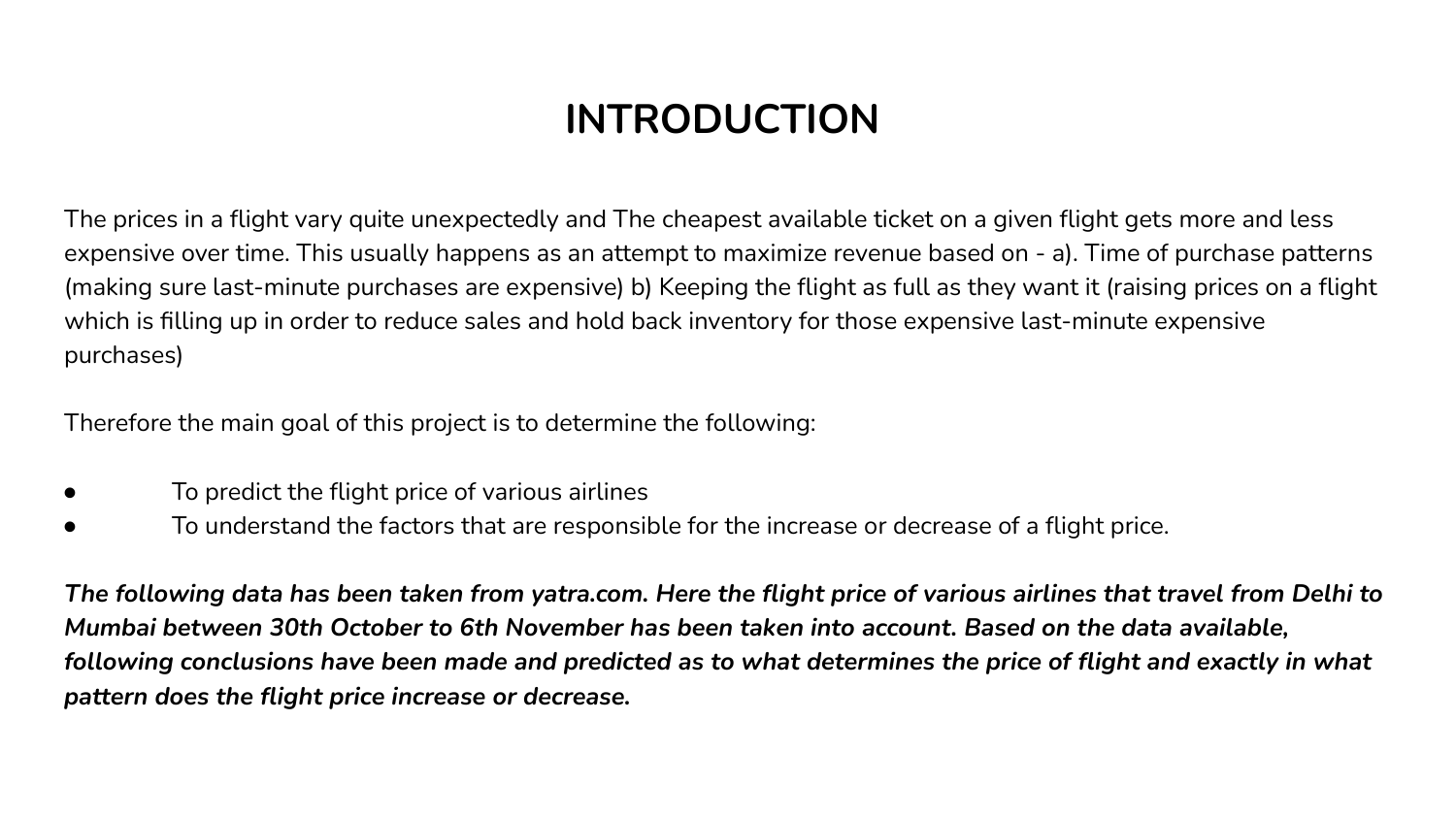

# INTRODUCTION

The prices in a flight vary quite unexpectedly and The cheapest available ticket on a given flight gets more and less
expensive over time. This usually happens as an attempt to maximize revenue based on - a). Time of purchase patterns (making sure last-minute purchases are expensive) b) Keeping the flight as full as they want it (raising prices on a flight which is filling up in order to reduce sales and hold back inventory for those expensive last-minute expensive purchases)

Therefore the main goal of this project is to determine the following:

⦁	To predict the flight price of various airlines
⦁	To understand the factors that are responsible for the increase or decrease of a flight price.

The following data has been taken from yatra.com. Here the flight price of various airlines that travel from Delhi to Mumbai between 30th October to 6th November has been taken into account. Based on the data available, following conclusions have been made and predicted as to what determines the price of flight and exactly in what pattern does the flight price increase or decrease.